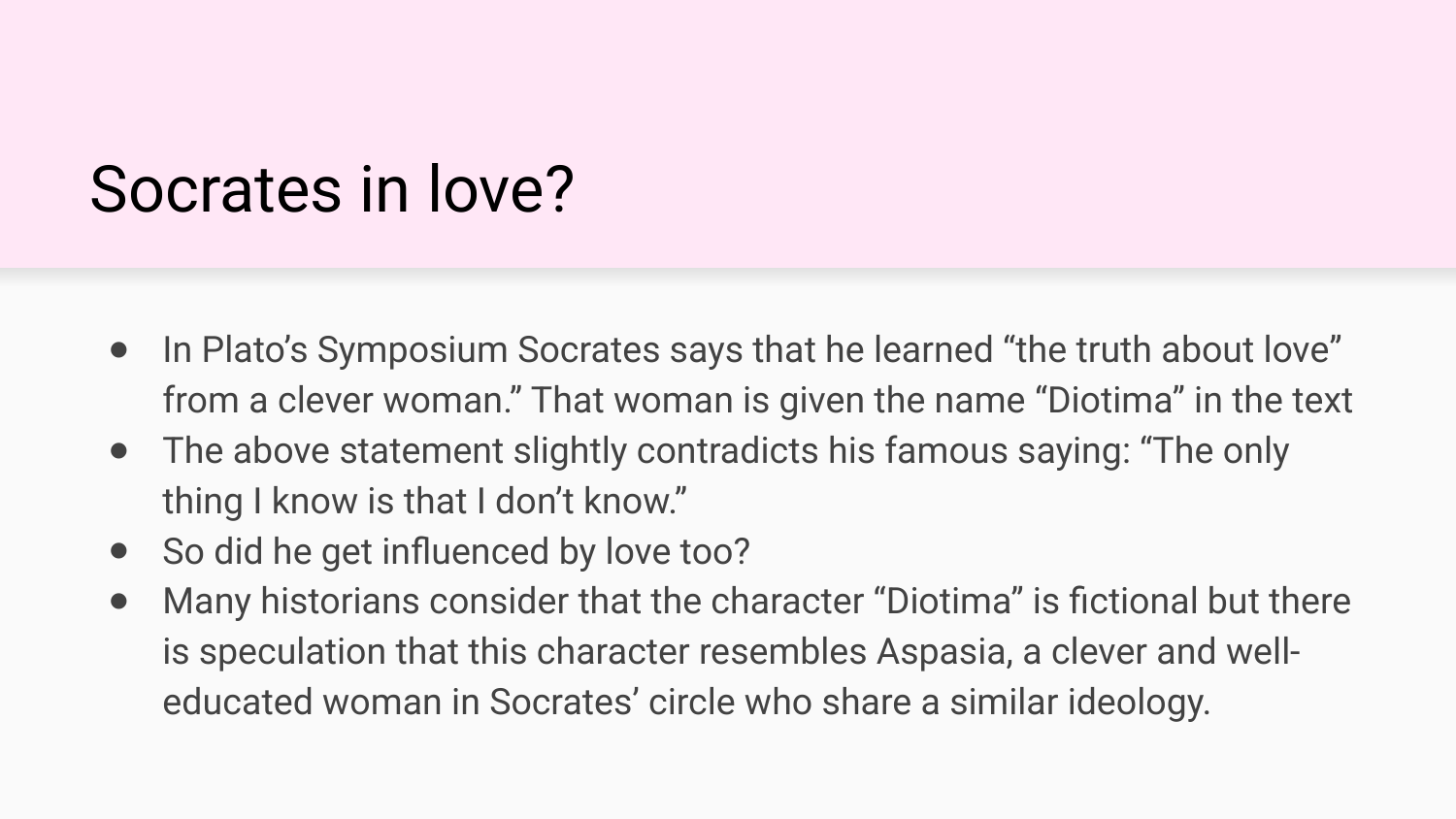

# Socrates in love?
In Plato’s Symposium Socrates says that he learned “the truth about love” from a clever woman.” That woman is given the name “Diotima” in the text
The above statement slightly contradicts his famous saying: “The only thing I know is that I don’t know.”
So did he get influenced by love too?
Many historians consider that the character “Diotima” is fictional but there is speculation that this character resembles Aspasia, a clever and well-educated woman in Socrates’ circle who share a similar ideology.